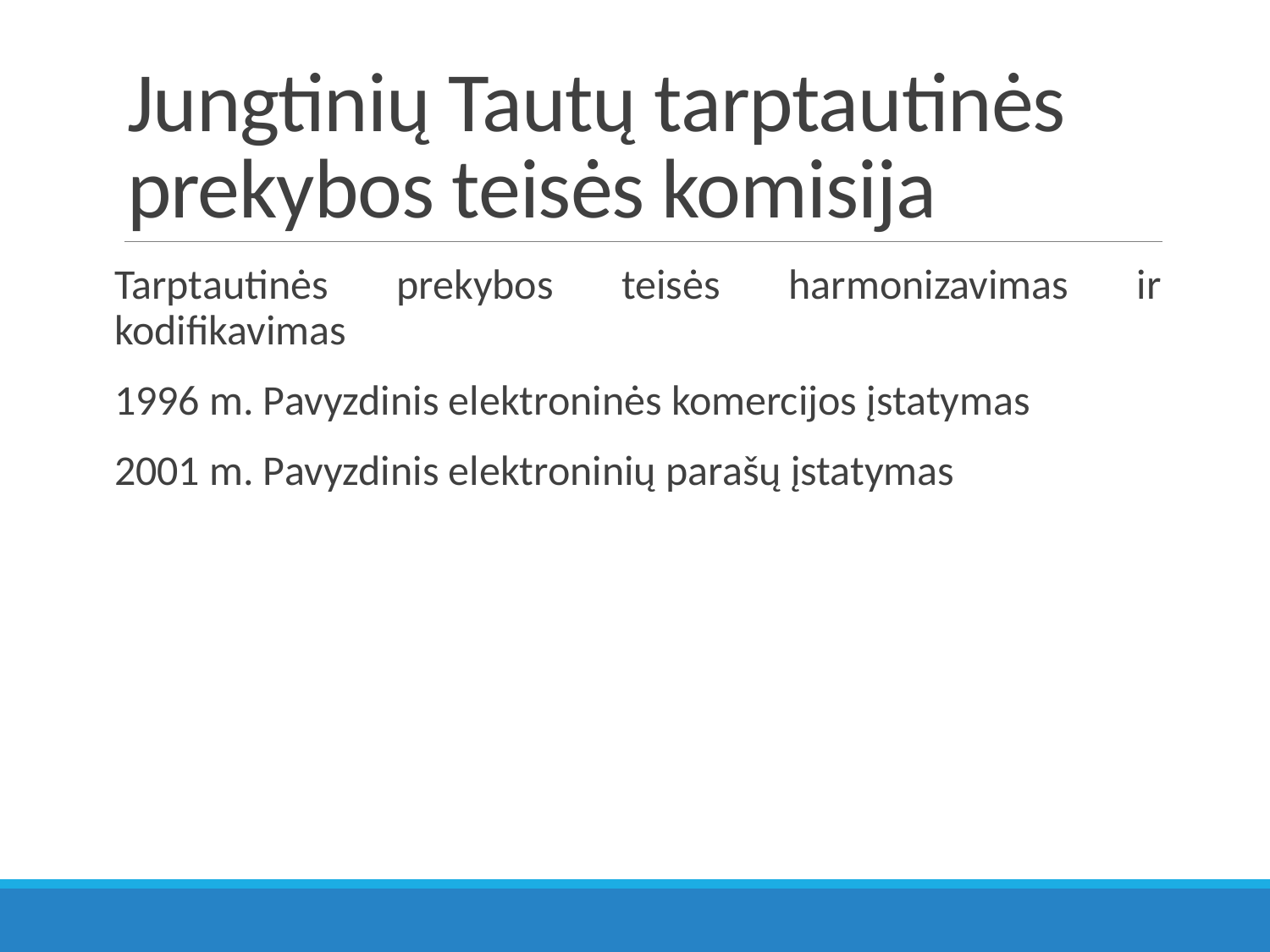

# Jungtinių Tautų tarptautinės prekybos teisės komisija
Tarptautinės prekybos teisės harmonizavimas ir kodifikavimas
1996 m. Pavyzdinis elektroninės komercijos įstatymas
2001 m. Pavyzdinis elektroninių parašų įstatymas